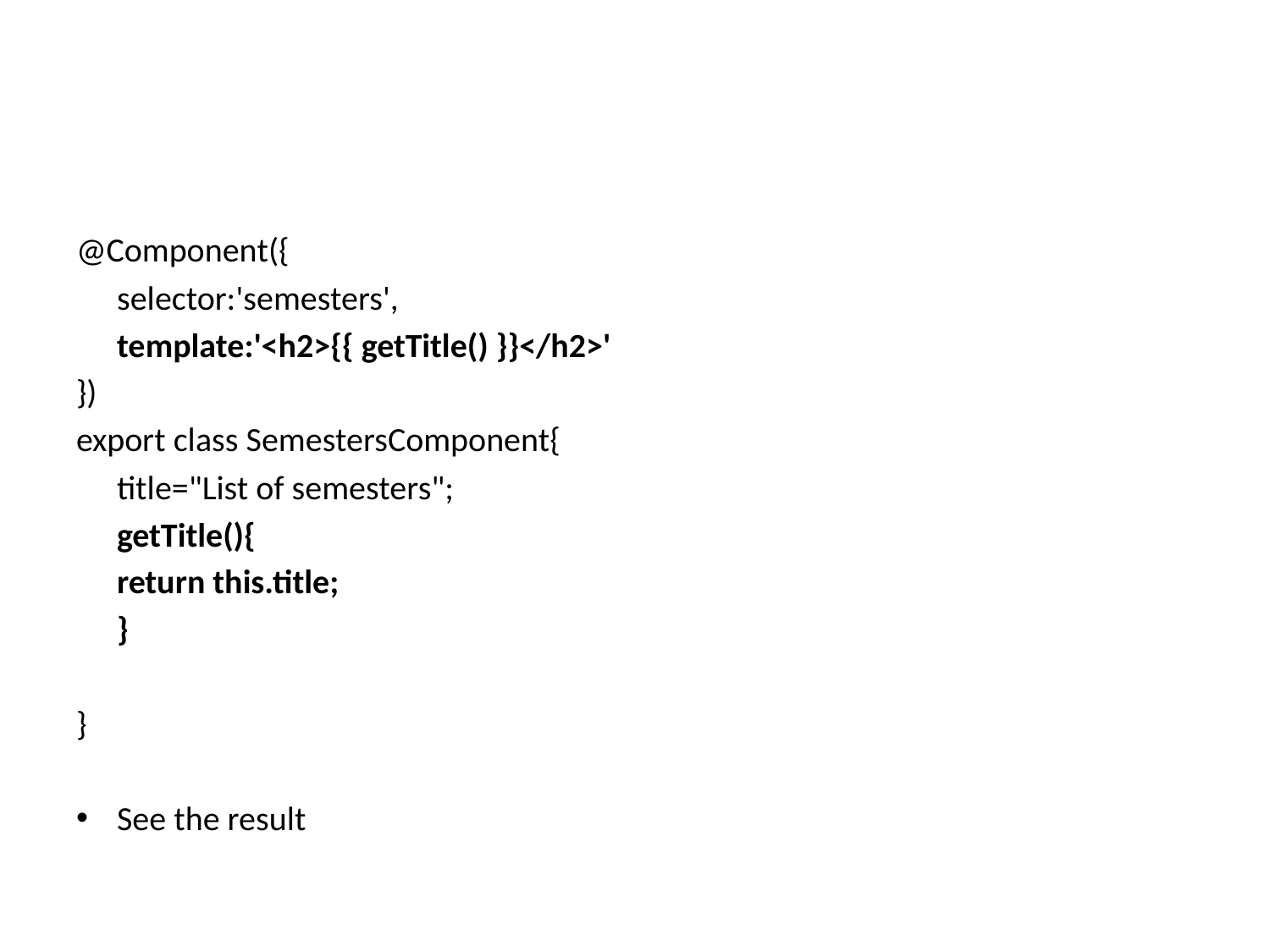

#
@Component({
	selector:'semesters',
	template:'<h2>{{ getTitle() }}</h2>'
})
export class SemestersComponent{
	title="List of semesters";
	getTitle(){
		return this.title;
	}

}

See the result